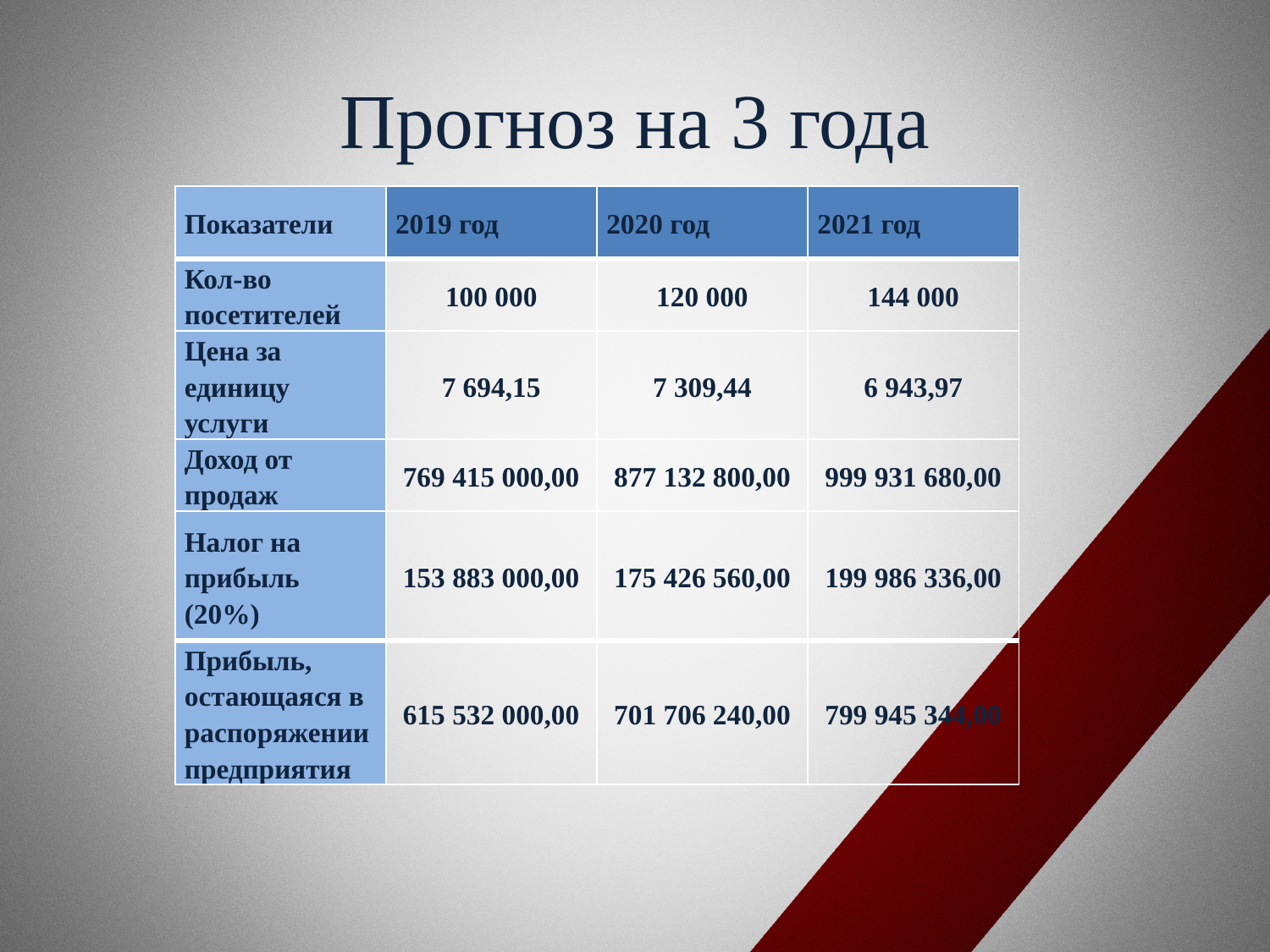

# Прогноз на 3 года
| Показатели | 2019 год | 2020 год | 2021 год |
| --- | --- | --- | --- |
| Кол-во посетителей | 100 000 | 120 000 | 144 000 |
| Цена за единицу услуги | 7 694,15 | 7 309,44 | 6 943,97 |
| Доход от продаж | 769 415 000,00 | 877 132 800,00 | 999 931 680,00 |
| Налог на прибыль (20%) | 153 883 000,00 | 175 426 560,00 | 199 986 336,00 |
| Прибыль, остающаяся в распоряжении предприятия | 615 532 000,00 | 701 706 240,00 | 799 945 344,00 |